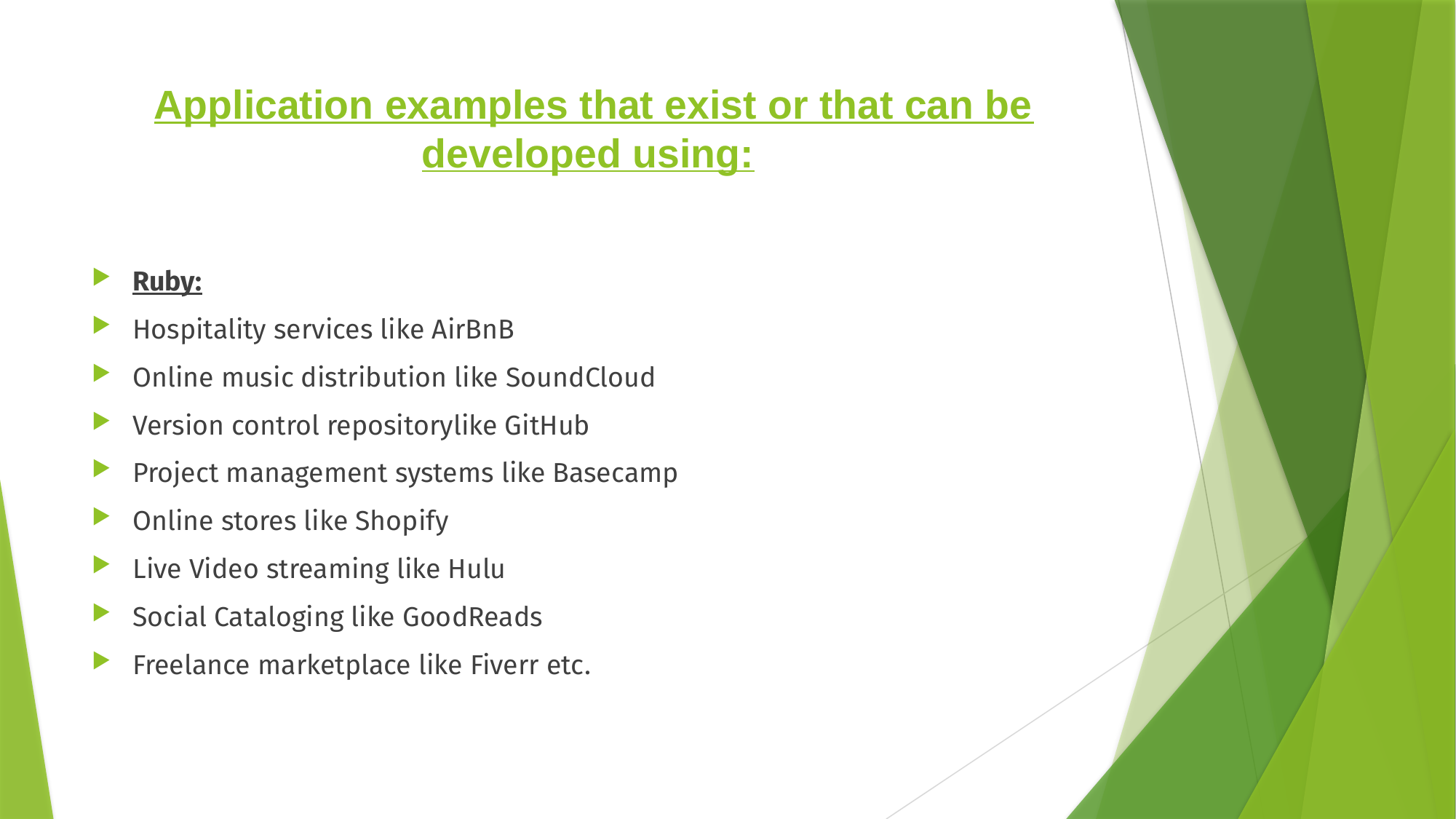

# Application examples that exist or that can be developed using:
Ruby:
Hospitality services like AirBnB
Online music distribution like SoundCloud
Version control repositorylike GitHub
Project management systems like Basecamp
Online stores like Shopify
Live Video streaming like Hulu
Social Cataloging like GoodReads
Freelance marketplace like Fiverr etc.